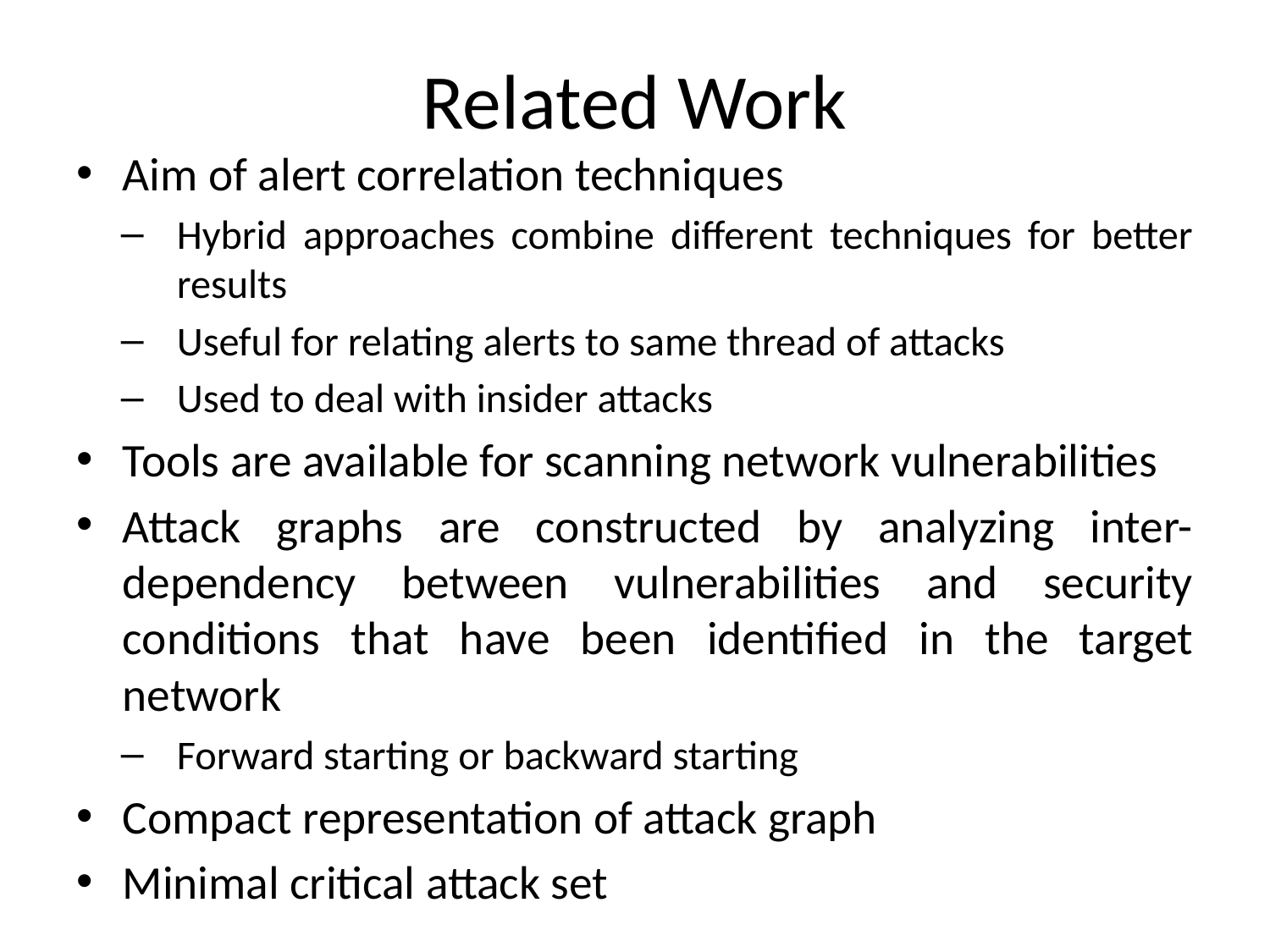

# Related Work
Aim of alert correlation techniques
Hybrid approaches combine different techniques for better results
Useful for relating alerts to same thread of attacks
Used to deal with insider attacks
Tools are available for scanning network vulnerabilities
Attack graphs are constructed by analyzing inter-dependency between vulnerabilities and security conditions that have been identified in the target network
Forward starting or backward starting
Compact representation of attack graph
Minimal critical attack set